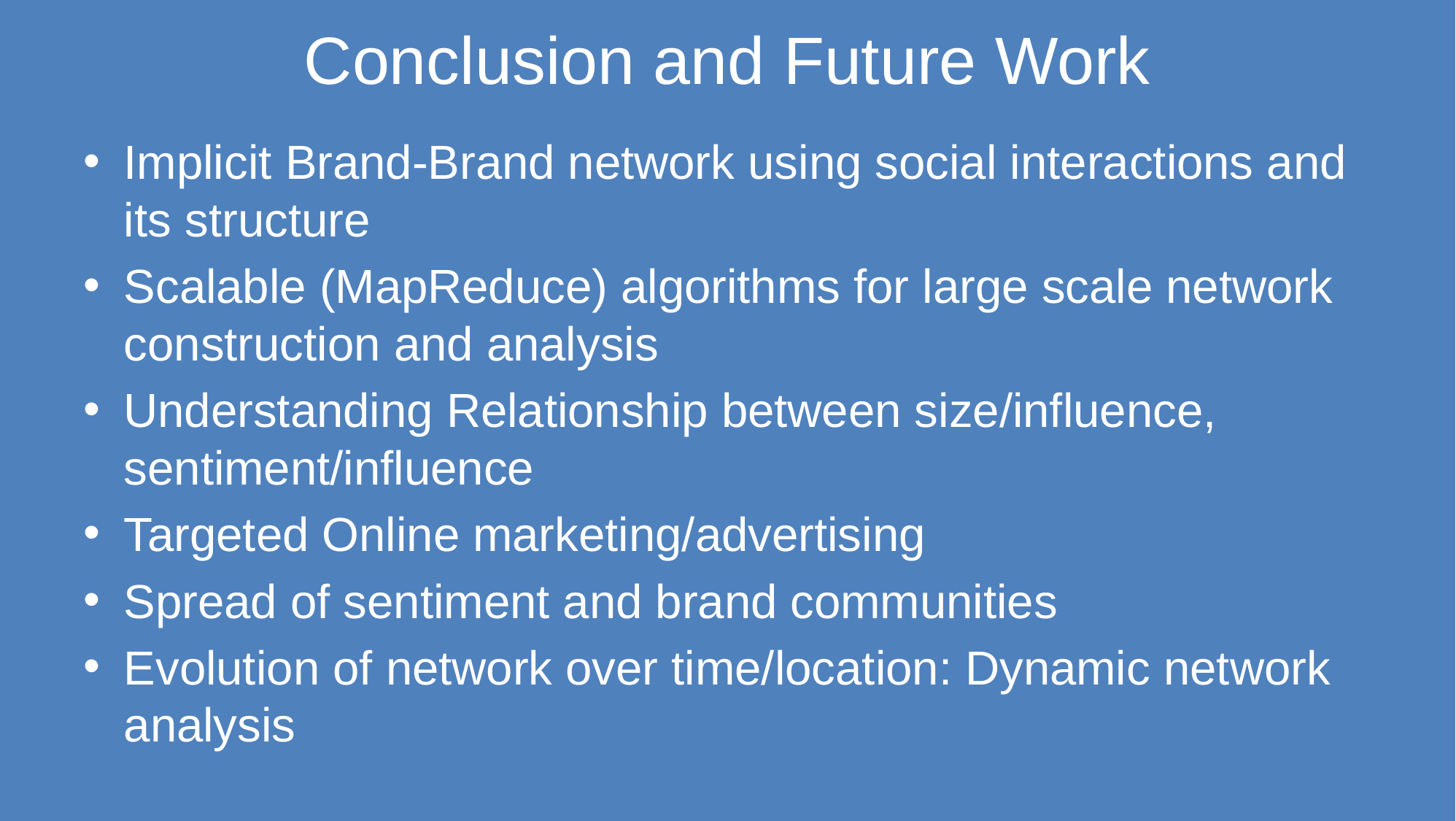

# Conclusion and Future Work
Implicit Brand-Brand network using social interactions and its structure
Scalable (MapReduce) algorithms for large scale network construction and analysis
Understanding Relationship between size/influence, sentiment/influence
Targeted Online marketing/advertising
Spread of sentiment and brand communities
Evolution of network over time/location: Dynamic network analysis